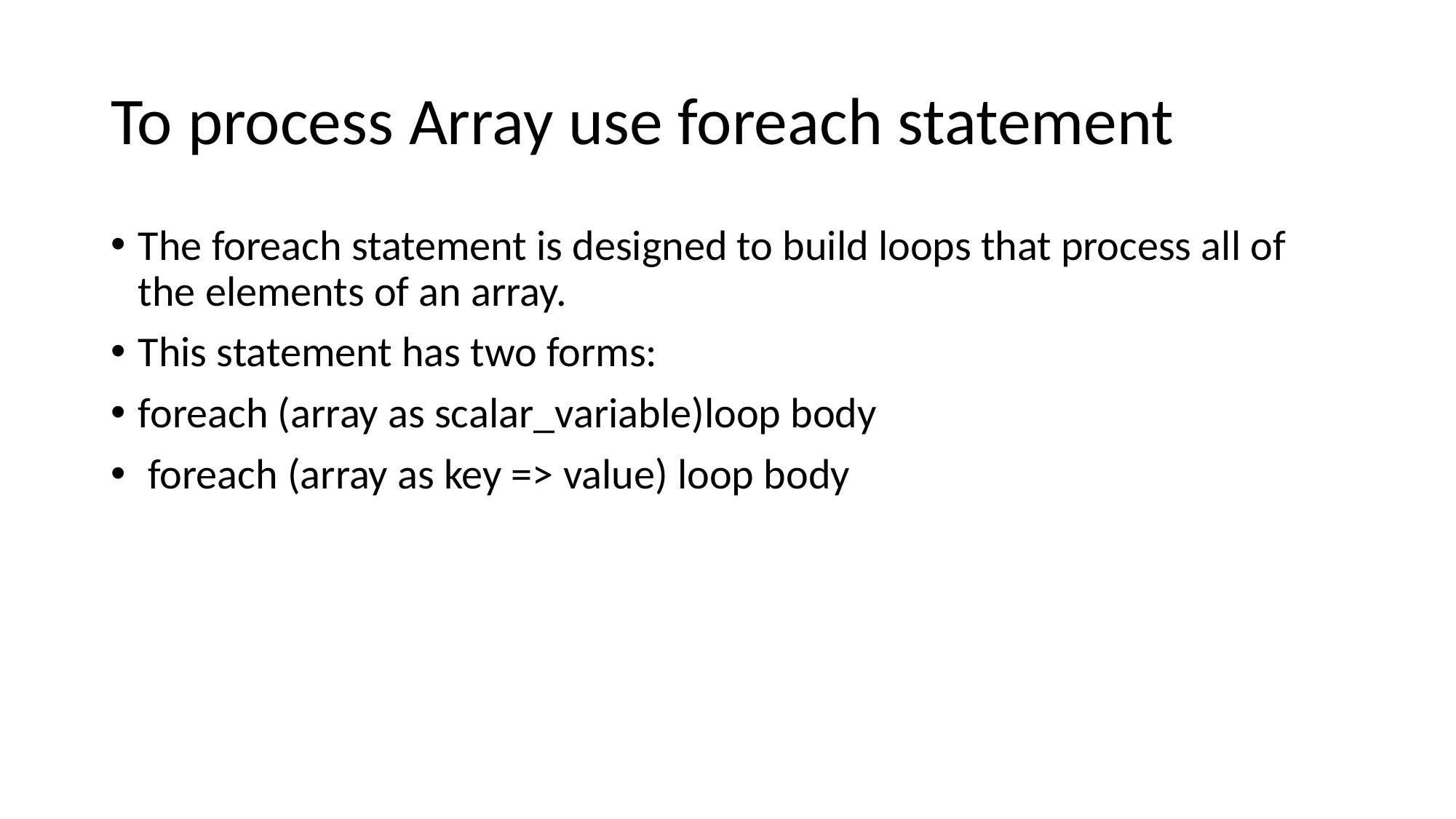

# To process Array use foreach statement
The foreach statement is designed to build loops that process all of the elements of an array.
This statement has two forms:
foreach (array as scalar_variable)loop body
 foreach (array as key => value) loop body